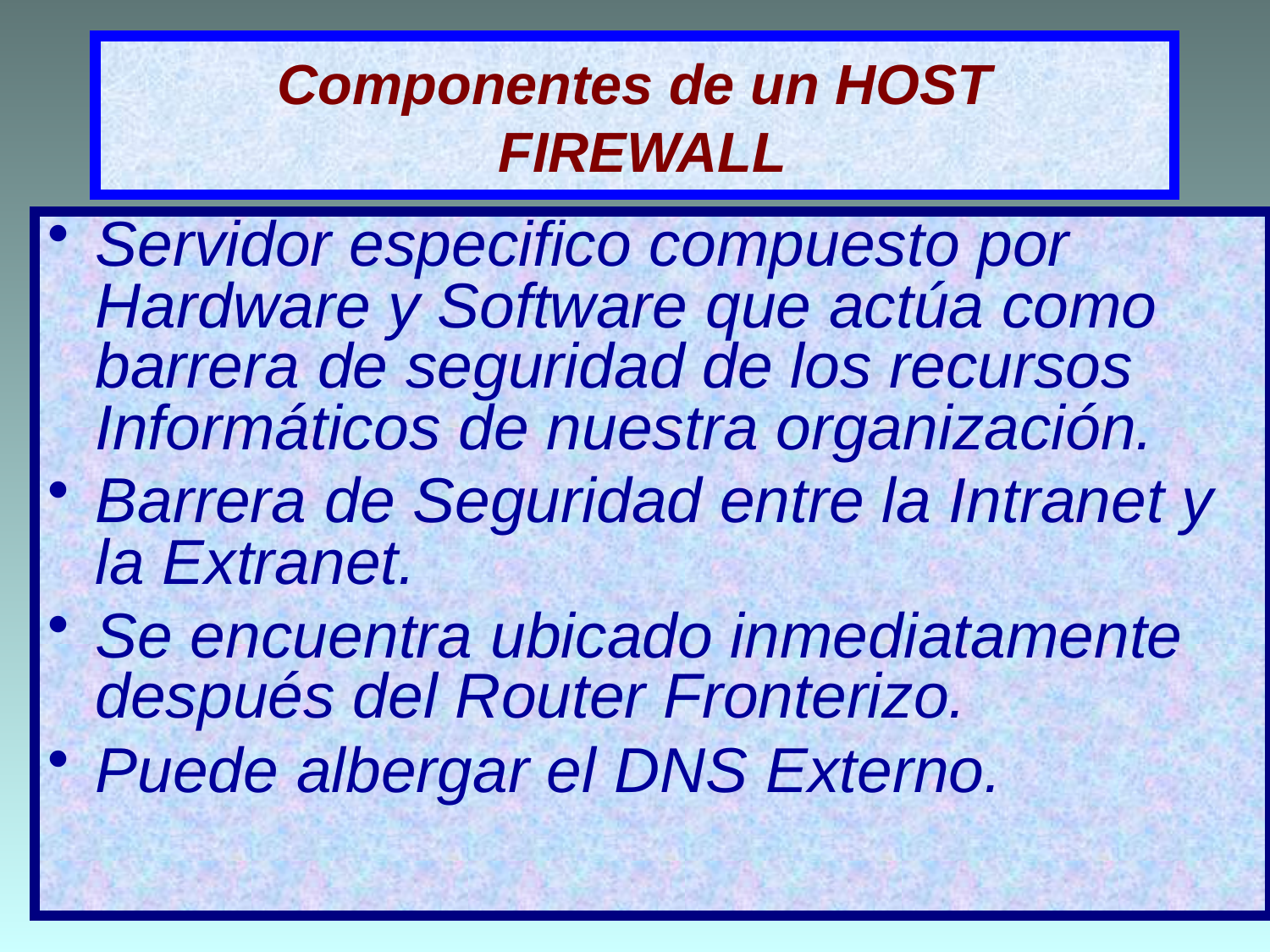

# Componentes de un HOST FIREWALL
Servidor especifico compuesto por Hardware y Software que actúa como barrera de seguridad de los recursos Informáticos de nuestra organización.
Barrera de Seguridad entre la Intranet y la Extranet.
Se encuentra ubicado inmediatamente después del Router Fronterizo.
Puede albergar el DNS Externo.
29/05/2017
13